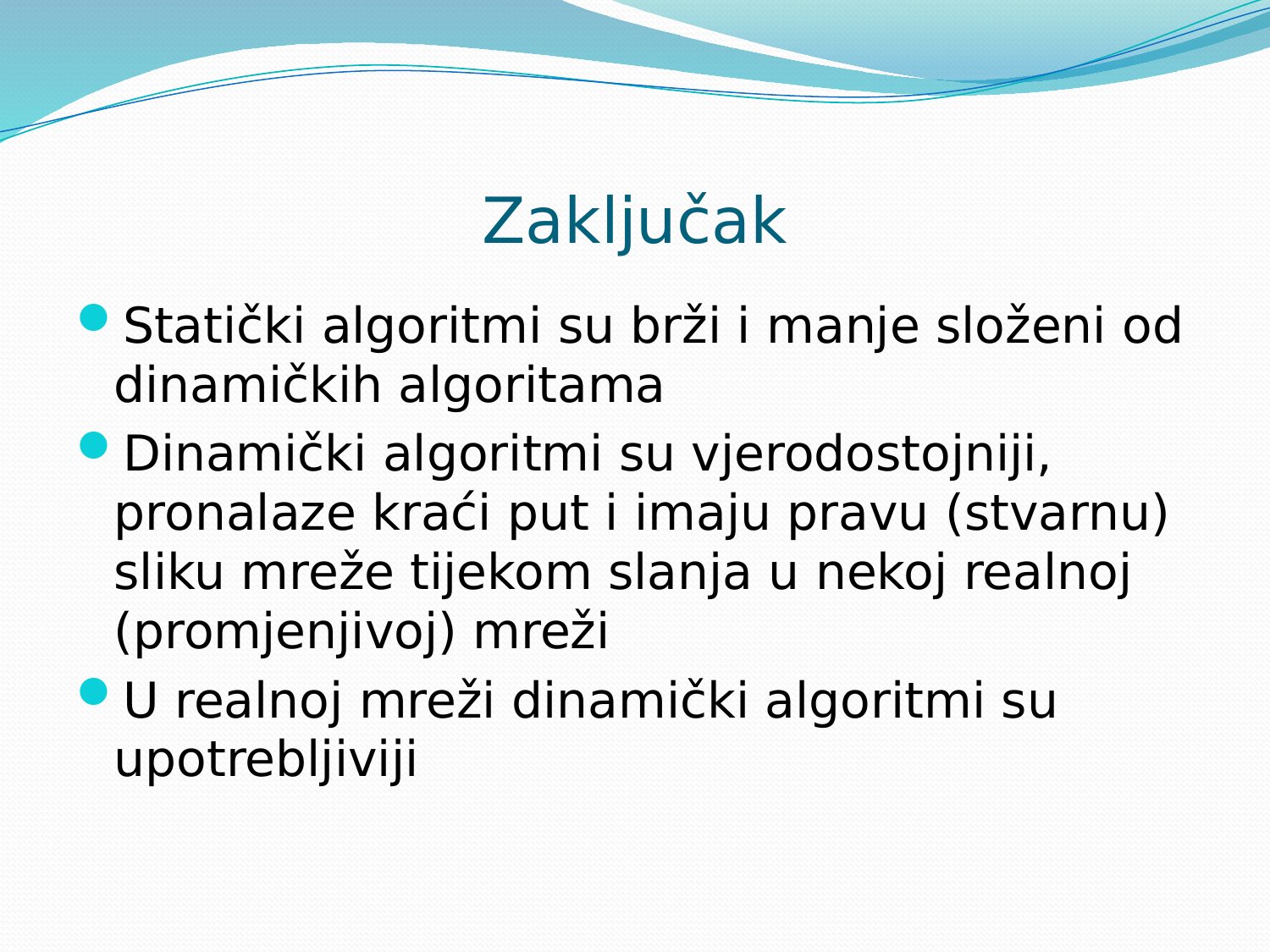

# Zaključak
Statički algoritmi su brži i manje složeni od dinamičkih algoritama
Dinamički algoritmi su vjerodostojniji, pronalaze kraći put i imaju pravu (stvarnu) sliku mreže tijekom slanja u nekoj realnoj (promjenjivoj) mreži
U realnoj mreži dinamički algoritmi su upotrebljiviji